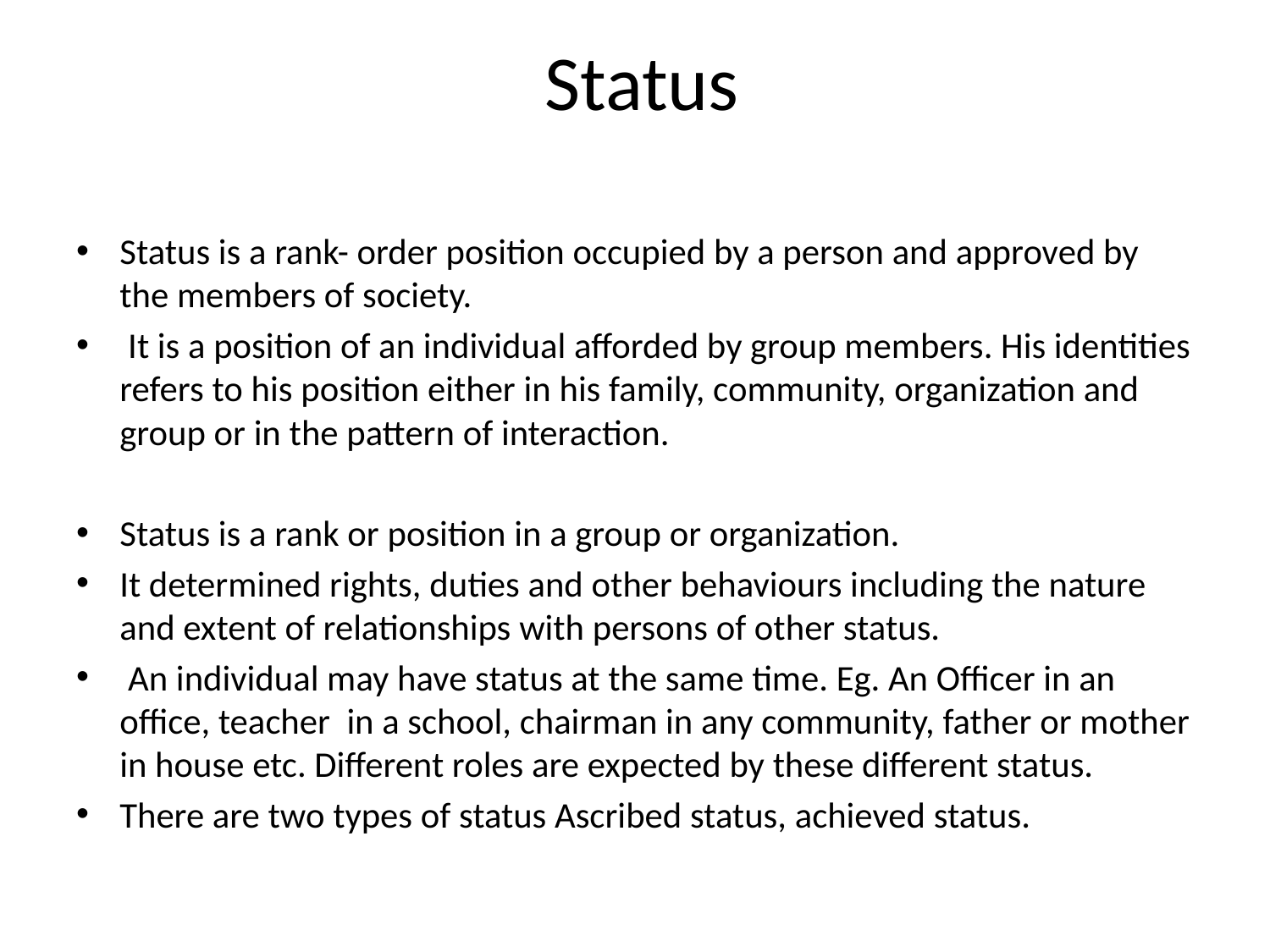

# Status
Status is a rank- order position occupied by a person and approved by the members of society.
 It is a position of an individual afforded by group members. His identities refers to his position either in his family, community, organization and group or in the pattern of interaction.

Status is a rank or position in a group or organization.
It determined rights, duties and other behaviours including the nature and extent of relationships with persons of other status.
 An individual may have status at the same time. Eg. An Officer in an office, teacher  in a school, chairman in any community, father or mother in house etc. Different roles are expected by these different status.
There are two types of status Ascribed status, achieved status.